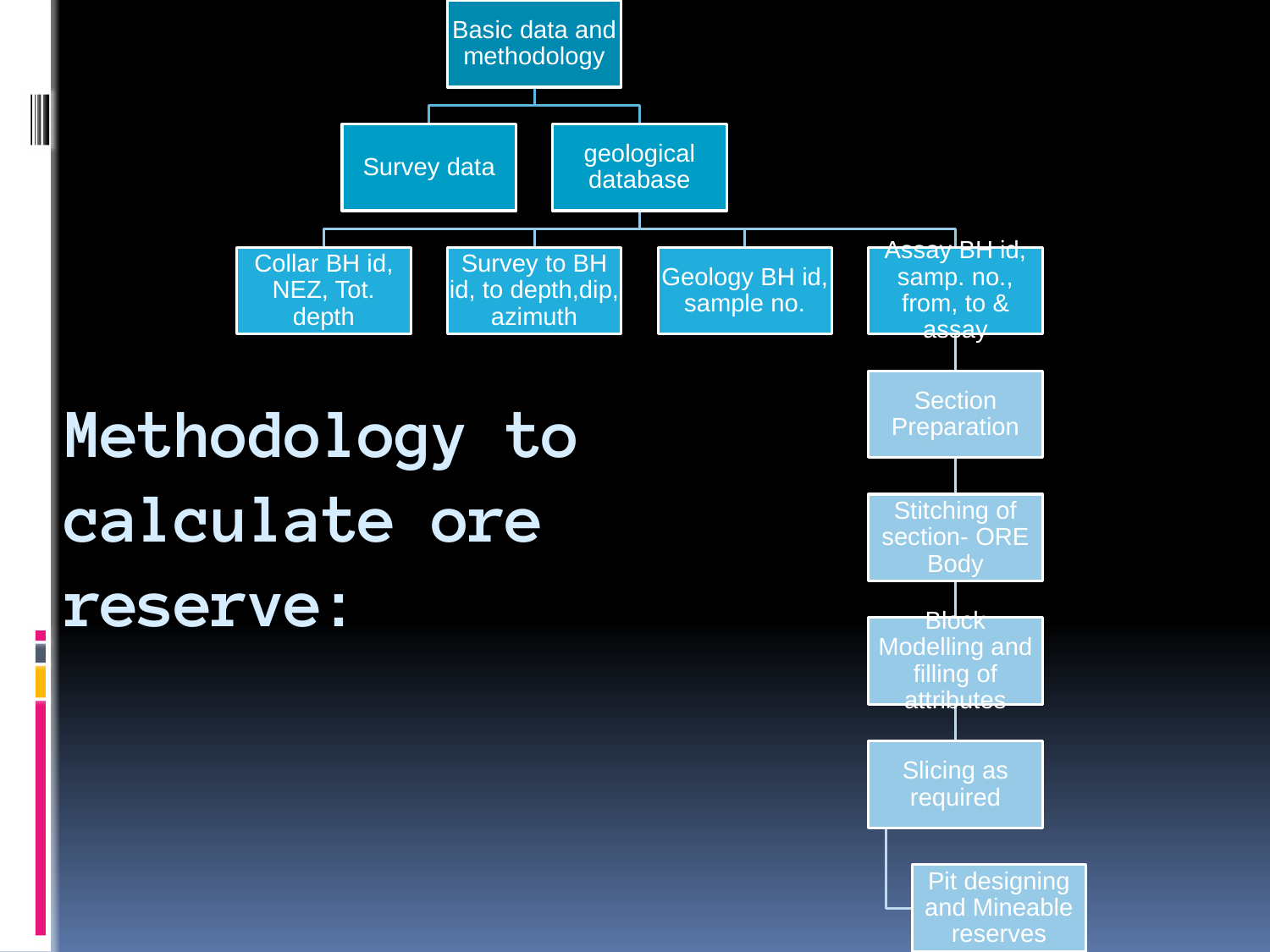

Basic data and methodology
Survey data
geological database
Collar BH id, NEZ, Tot. depth
Survey to BH id, to depth,dip, azimuth
Geology BH id, sample no.
Assay BH id, samp. no., from, to & assay
Section Preparation
Stitching of section- ORE Body
Block Modelling and filling of attributes
Slicing as required
Pit designing and Mineable reserves
# Methodology to calculate ore reserve: